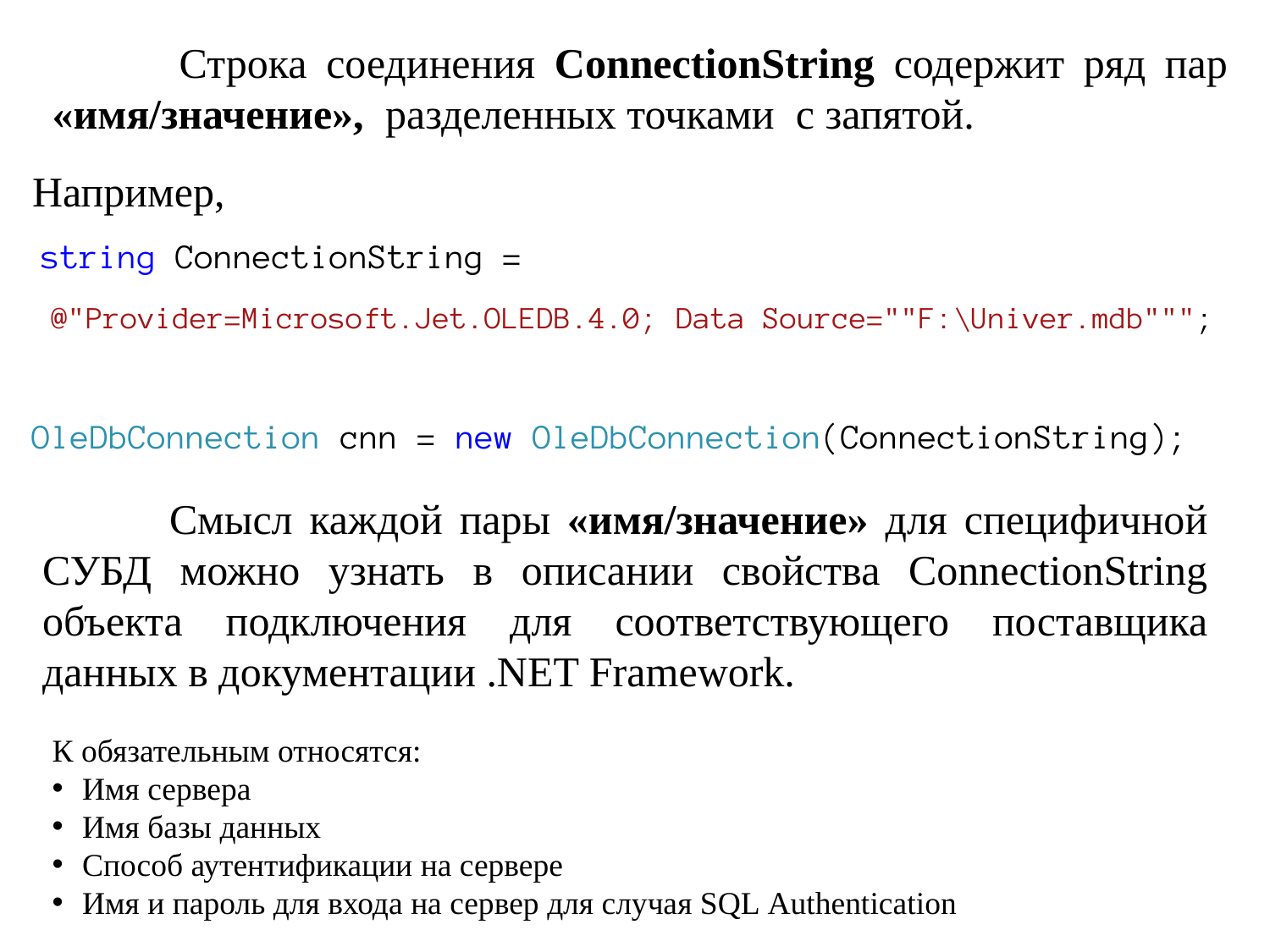

Строка соединения ConnectionString содержит ряд пар «имя/значение»,  разделенных точками  с запятой.
Например,
 string ConnectionString =
 @"Provider=Microsoft.Jet.OLEDB.4.0; Data Source=""F:\Univer.mdb""";

OleDbConnection cnn = new OleDbConnection(ConnectionString);
	Смысл каждой пары «имя/значение» для специфичной СУБД можно узнать в описании свойства ConnectionString объекта подключения для соответствующего поставщика данных в документации .NET Framework.
К обязательным относятся:
Имя сервера
Имя базы данных
Способ аутентификации на сервере
Имя и пароль для входа на сервер для случая SQL Authentication